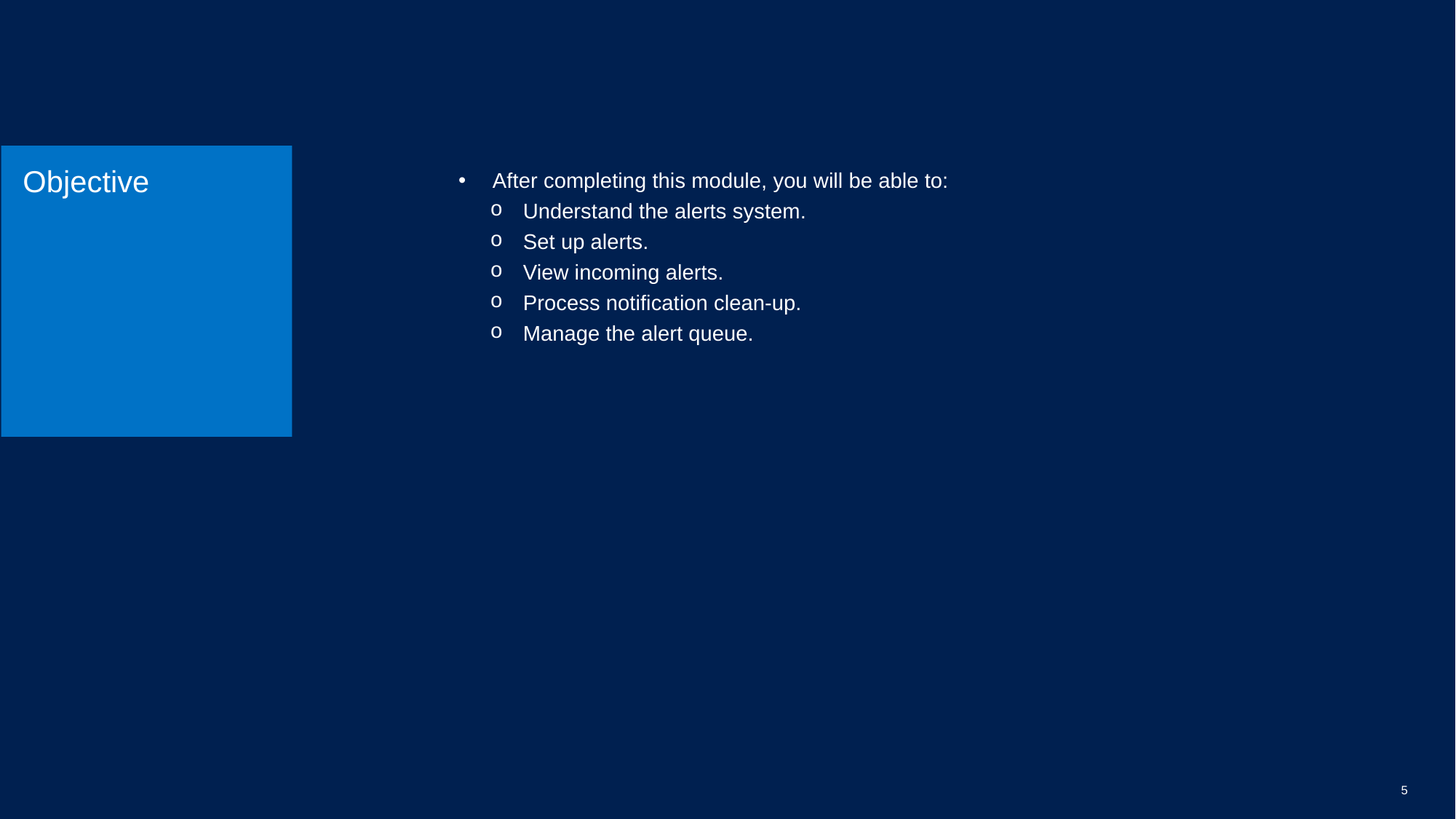

# Objective
After completing this module, you will be able to:
Understand the alerts system.
Set up alerts.
View incoming alerts.
Process notification clean-up.
Manage the alert queue.
5